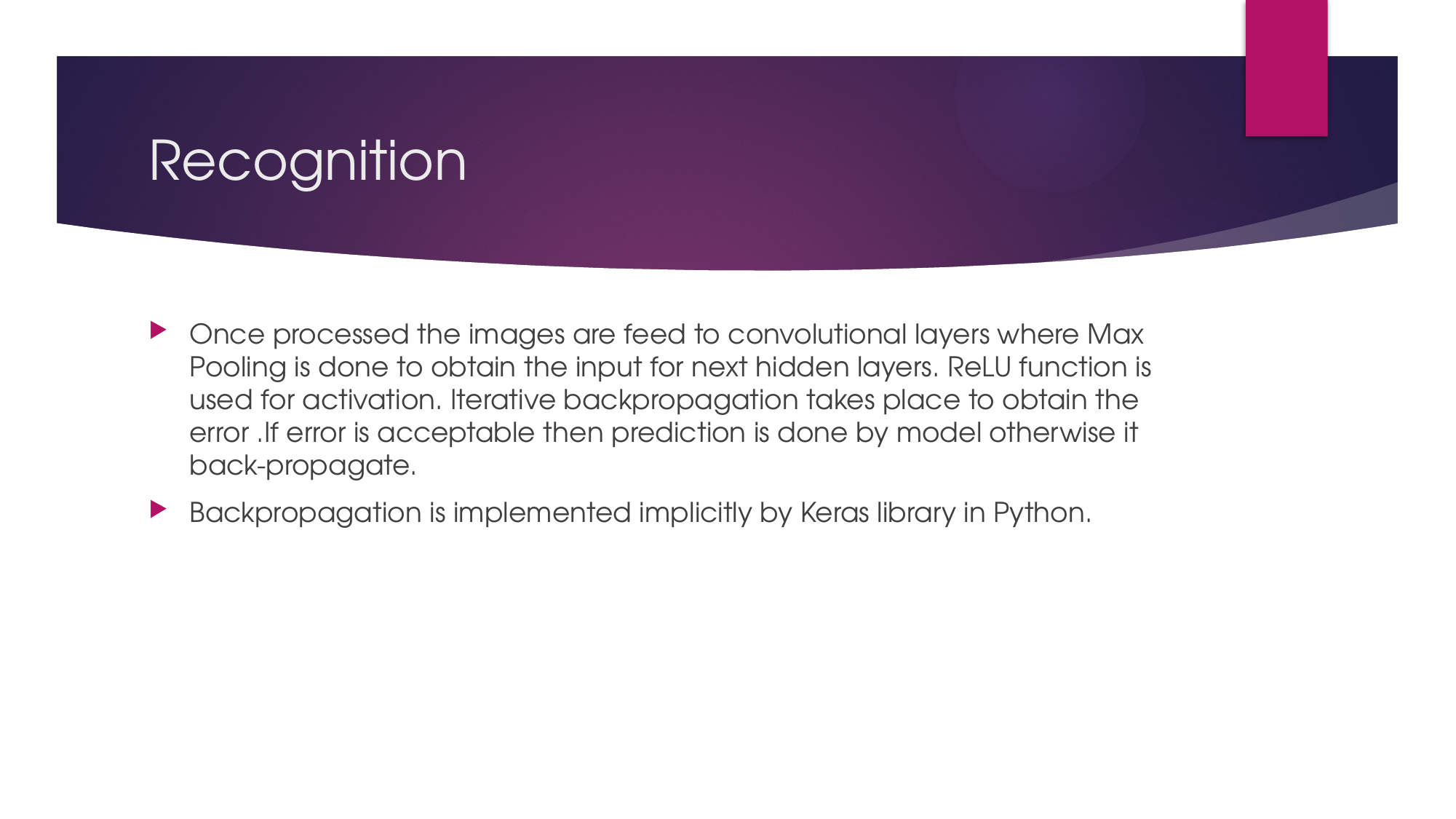

# Recognition
Once processed the images are feed to convolutional layers where Max Pooling is done to obtain the input for next hidden layers. ReLU function is used for activation. Iterative backpropagation takes place to obtain the error .If error is acceptable then prediction is done by model otherwise it back-propagate.
Backpropagation is implemented implicitly by Keras library in Python.